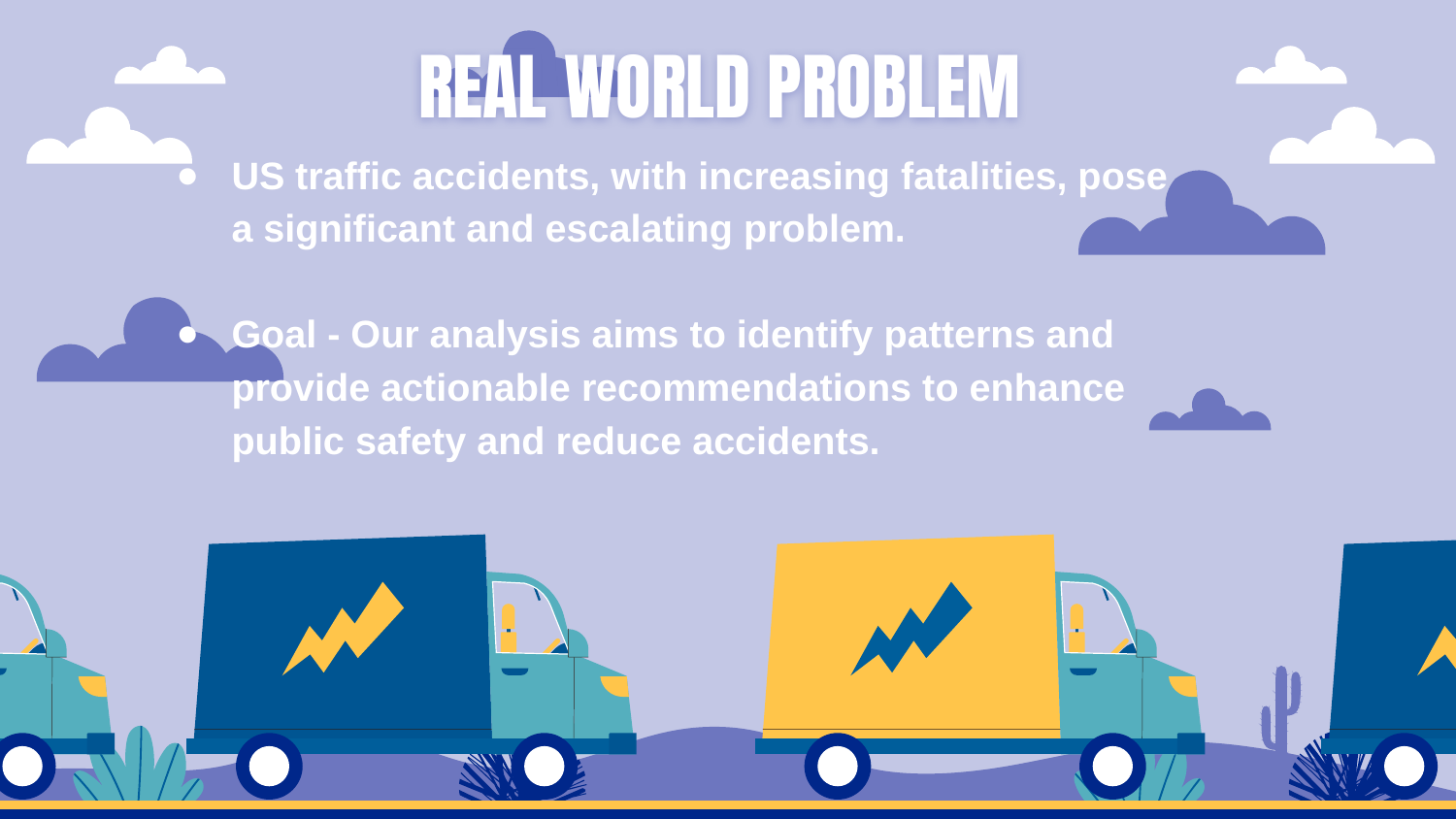

# REAL WORLD PROBLEM
US traffic accidents, with increasing fatalities, pose a significant and escalating problem.

Goal - Our analysis aims to identify patterns and provide actionable recommendations to enhance public safety and reduce accidents.